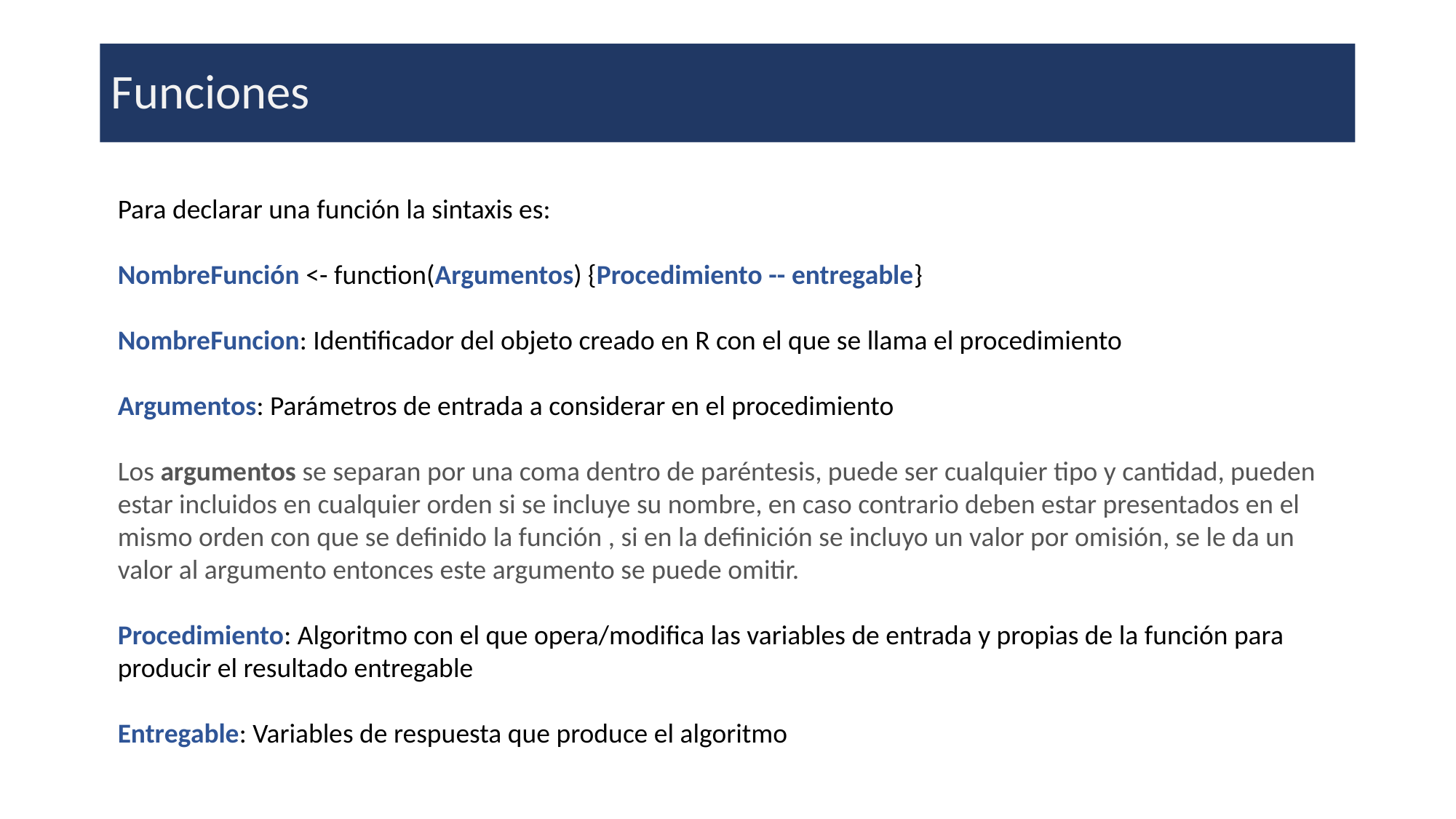

# Funciones

Para declarar una función la sintaxis es:

NombreFunción <- function(Argumentos) {Procedimiento -- entregable}

NombreFuncion: Identificador del objeto creado en R con el que se llama el procedimiento

Argumentos: Parámetros de entrada a considerar en el procedimiento

Los argumentos se separan por una coma dentro de paréntesis, puede ser cualquier tipo y cantidad, pueden estar incluidos en cualquier orden si se incluye su nombre, en caso contrario deben estar presentados en el mismo orden con que se definido la función , si en la definición se incluyo un valor por omisión, se le da un valor al argumento entonces este argumento se puede omitir.

Procedimiento: Algoritmo con el que opera/modifica las variables de entrada y propias de la función para producir el resultado entregable

Entregable: Variables de respuesta que produce el algoritmo